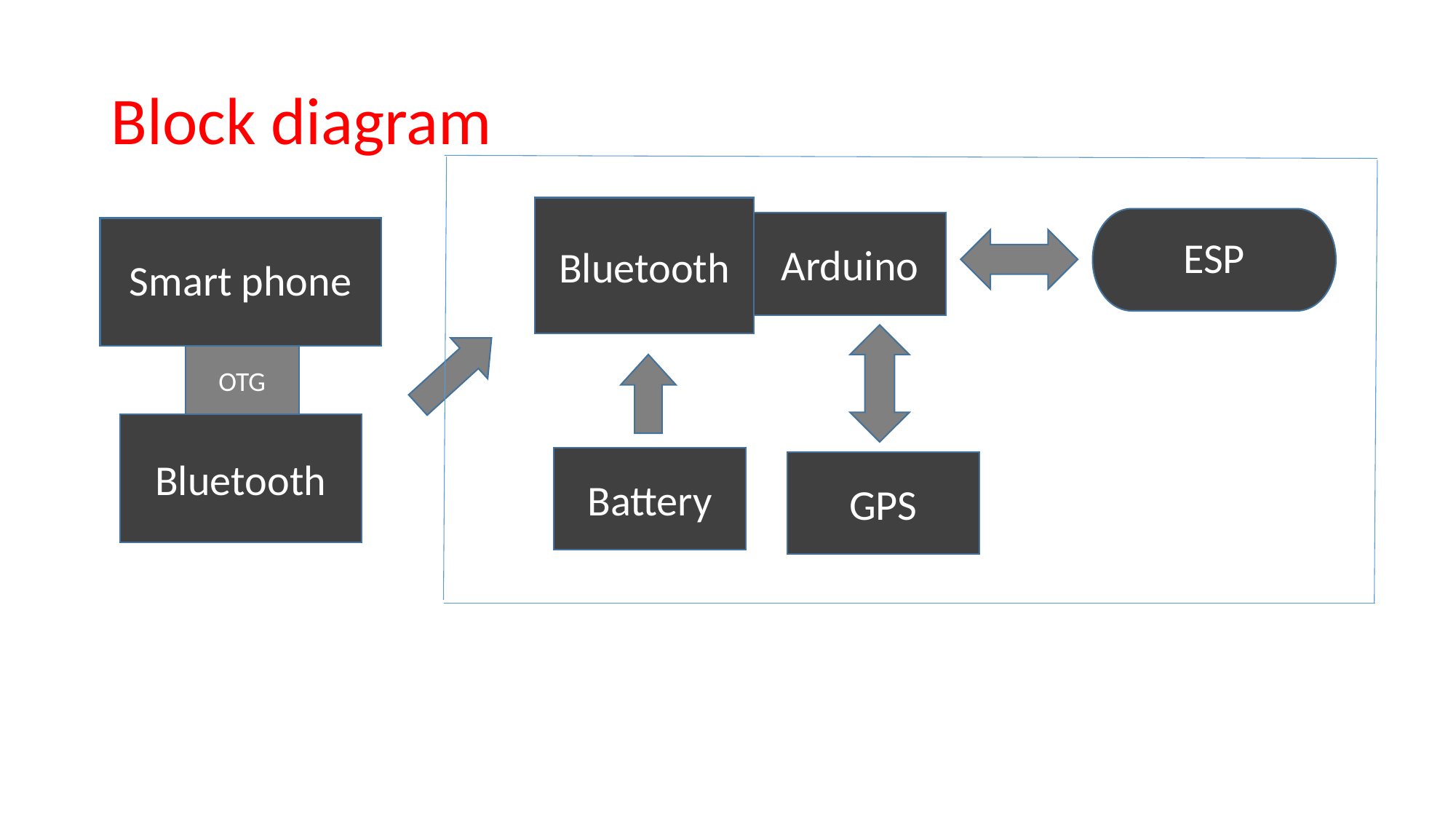

# Block diagram
Bluetooth
ESP
Arduino
Smart phone

OTG

Bluetooth
Battery
GPS